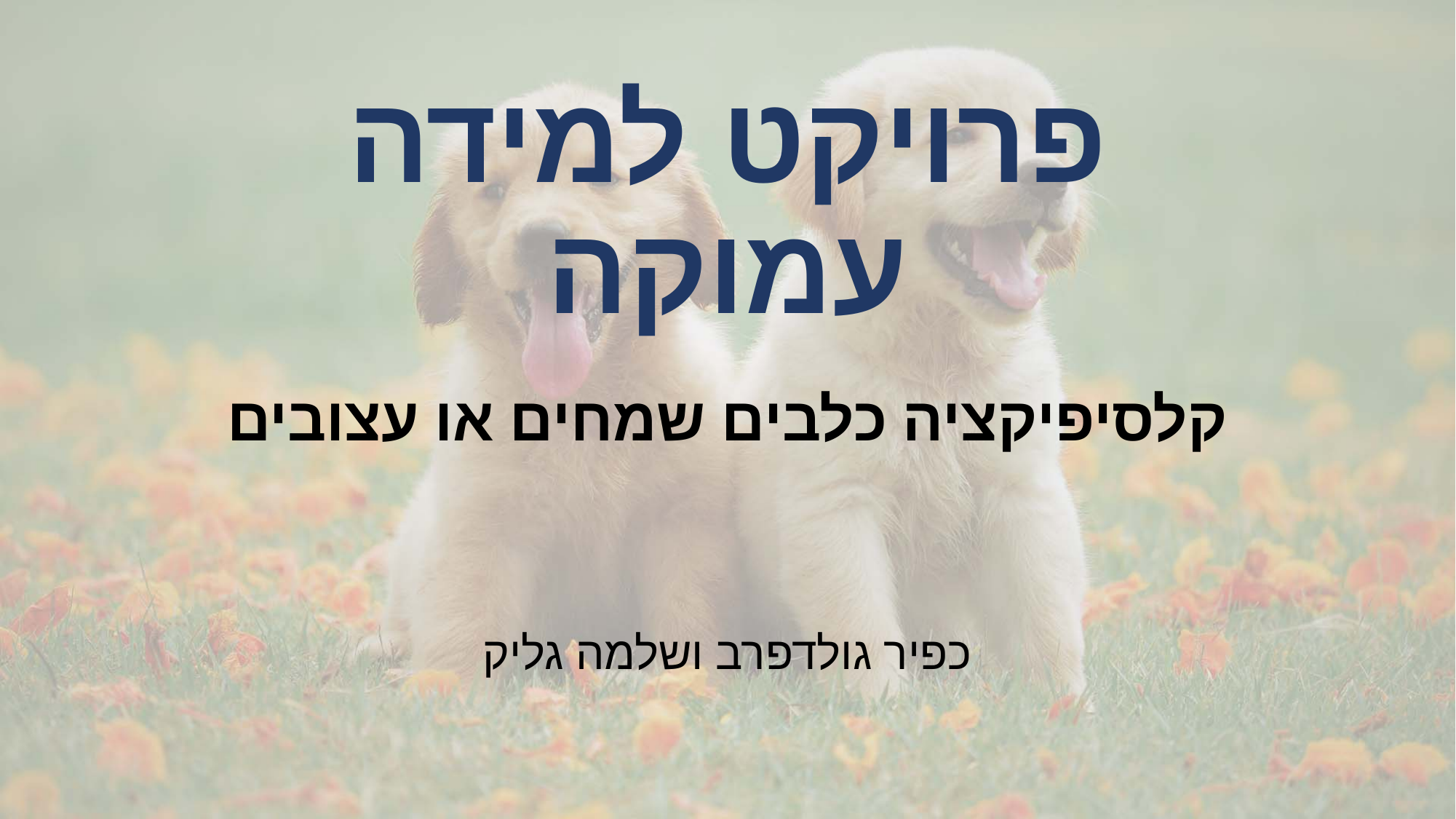

# פרויקט למידה עמוקה
קלסיפיקציה כלבים שמחים או עצובים

כפיר גולדפרב ושלמה גליק